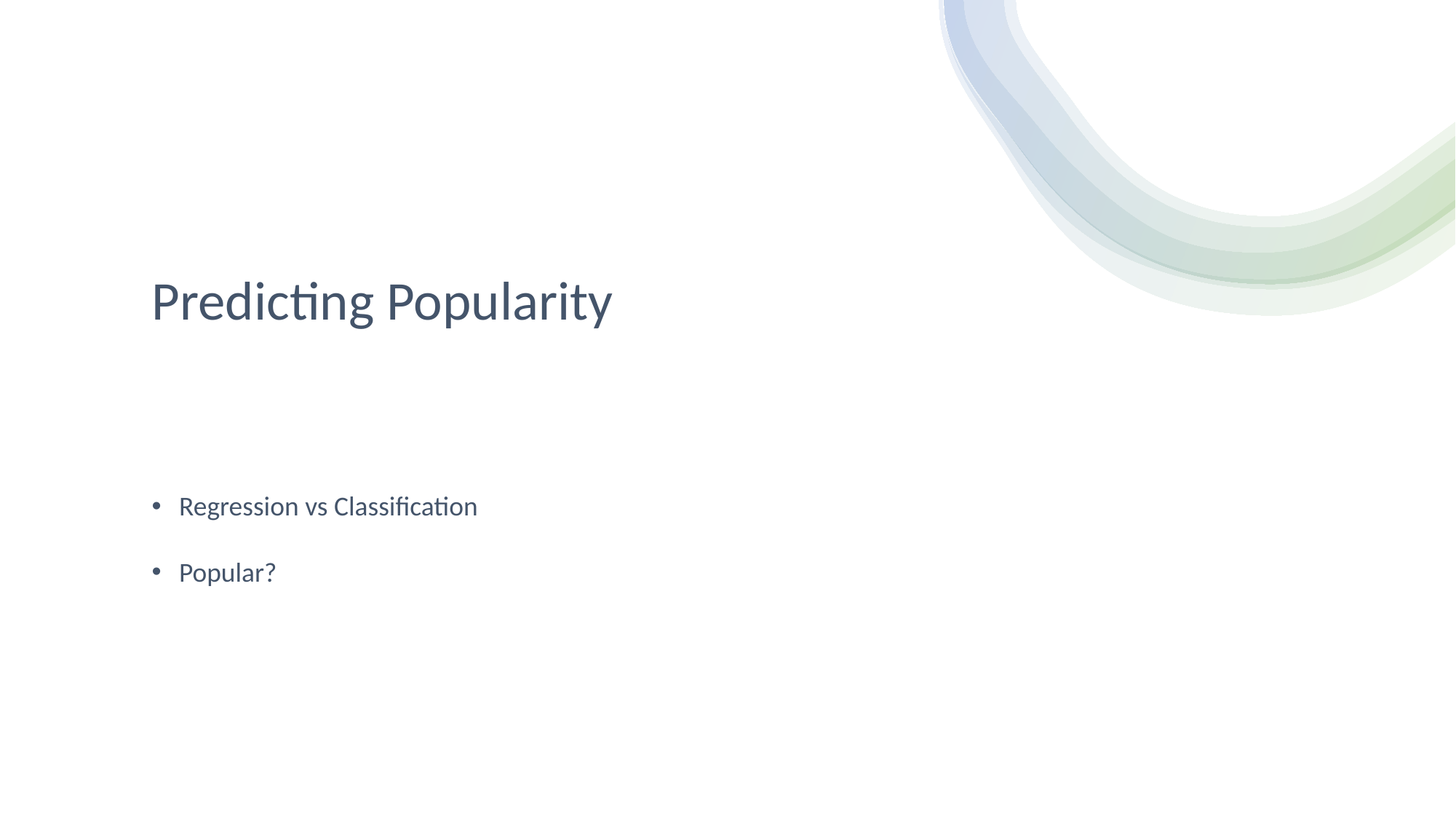

# Predicting Popularity
Regression vs Classification
Popular?